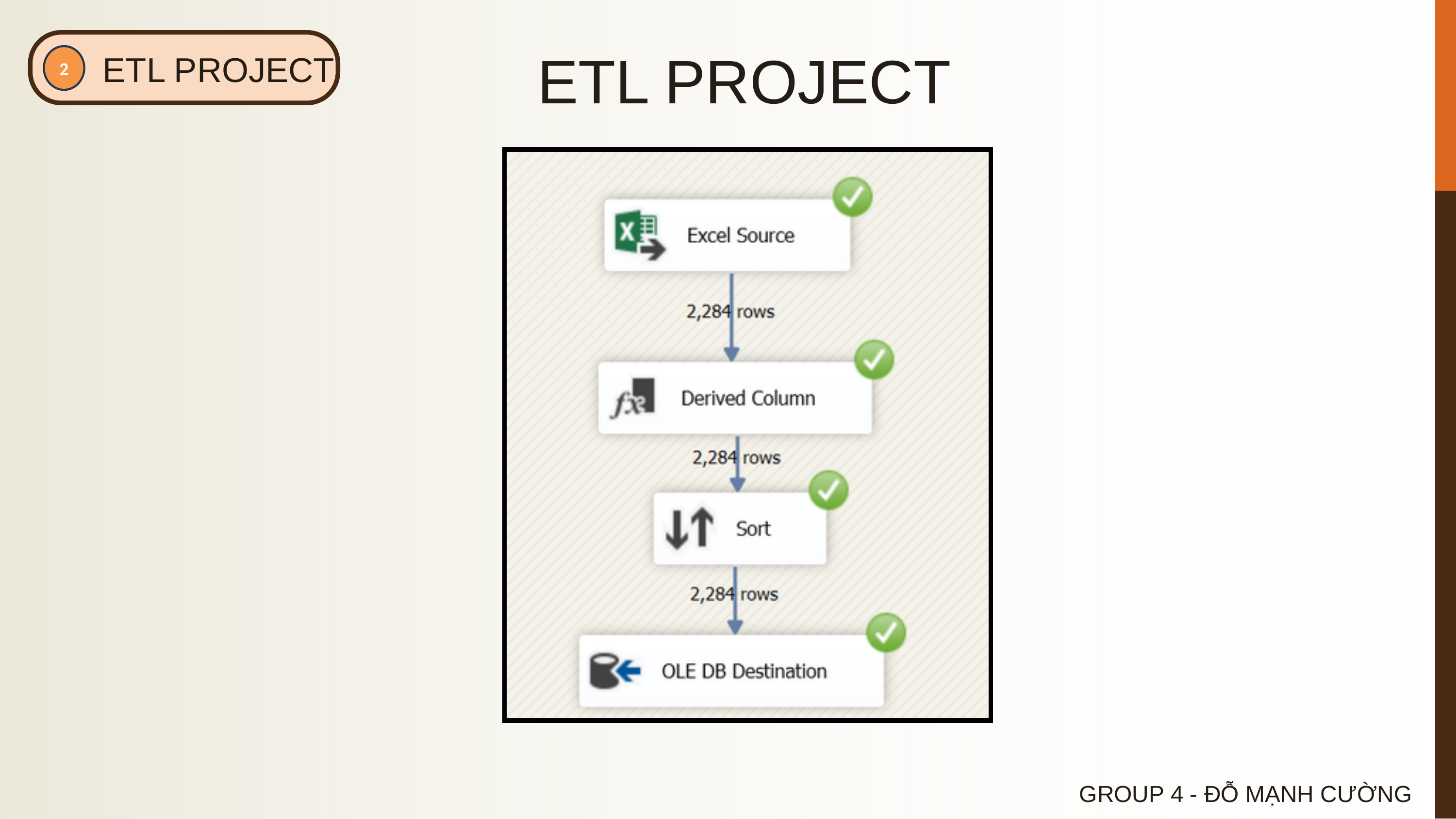

ETL PROJECT
ETL PROJECT
2

GROUP 4 - ĐỖ MẠNH CƯỜNG